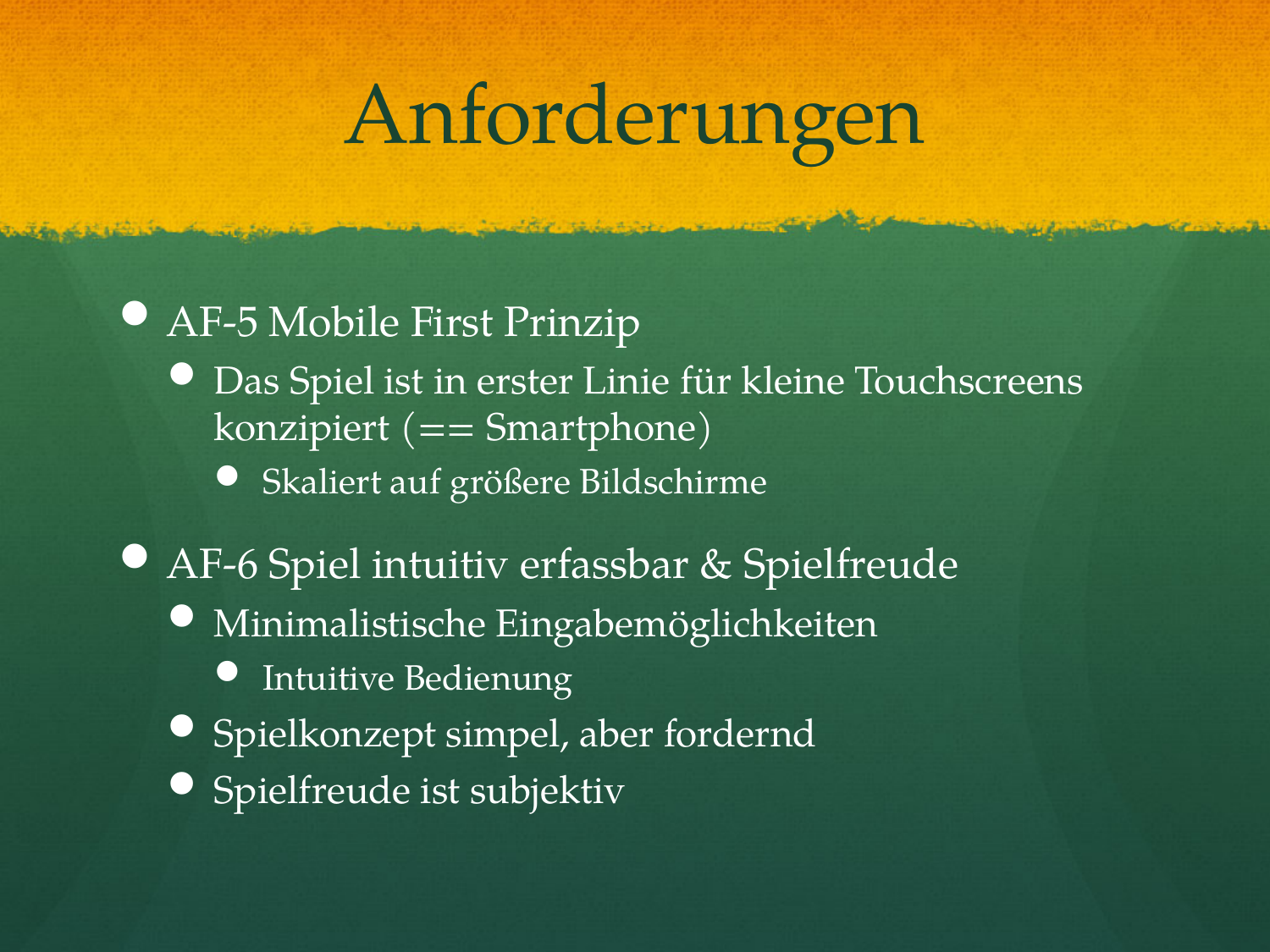

# Anforderungen
AF-5 Mobile First Prinzip
Das Spiel ist in erster Linie für kleine Touchscreens konzipiert (== Smartphone)
Skaliert auf größere Bildschirme
AF-6 Spiel intuitiv erfassbar & Spielfreude
Minimalistische Eingabemöglichkeiten
Intuitive Bedienung
Spielkonzept simpel, aber fordernd
Spielfreude ist subjektiv